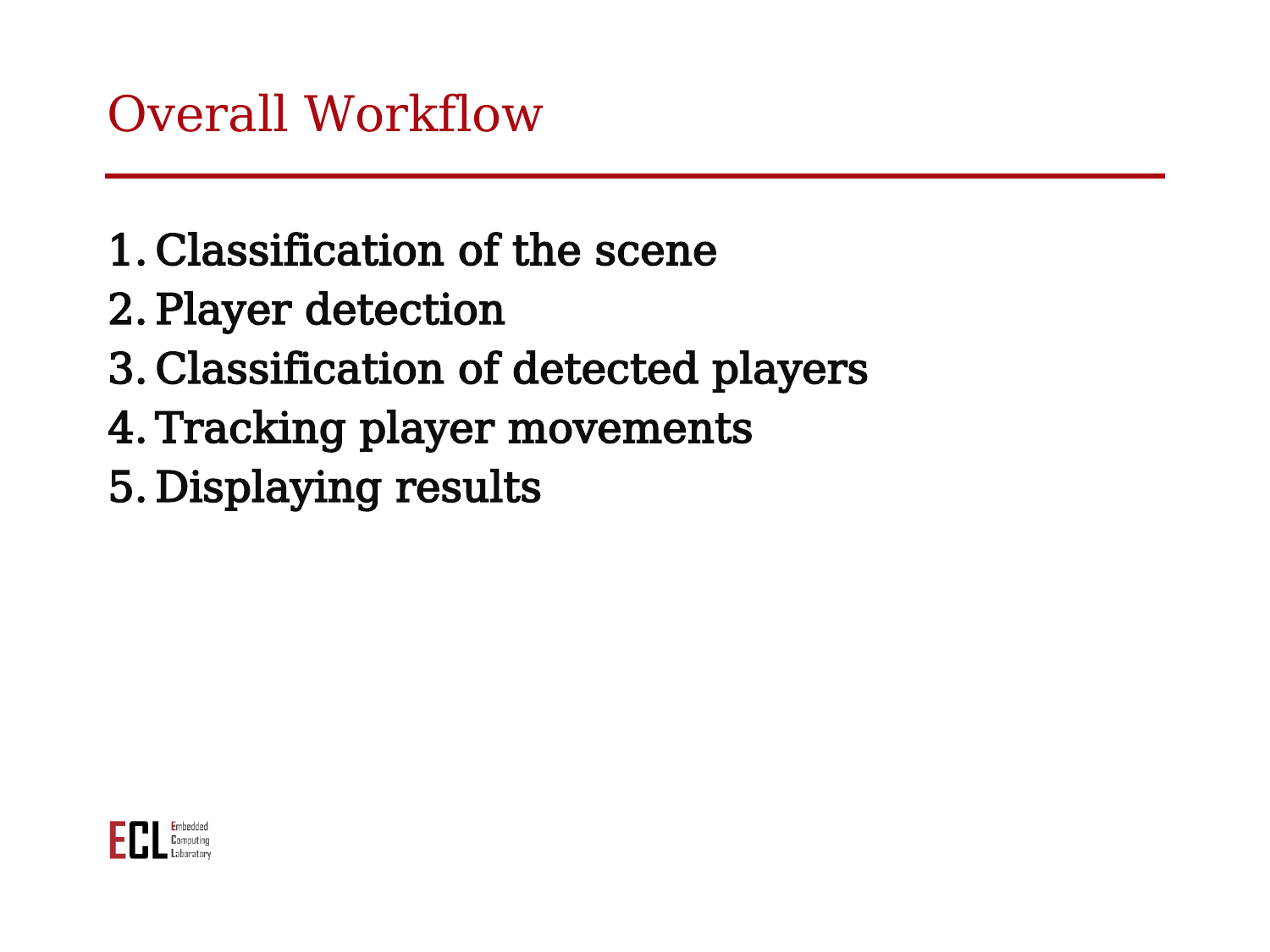

# Overall Workflow
Classification of the scene
Player detection
Classification of detected players
Tracking player movements
Displaying results